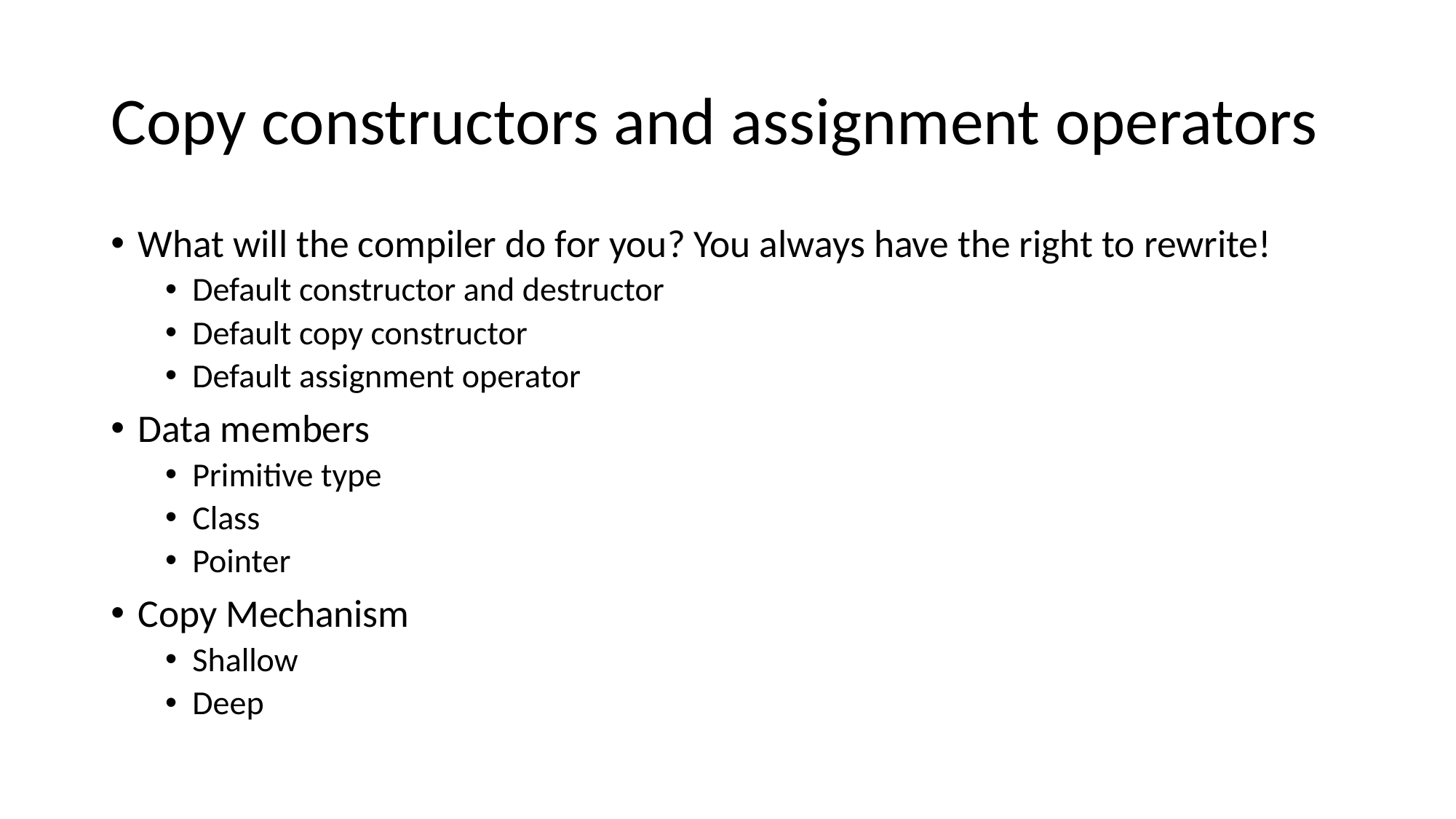

# Copy constructors and assignment operators
What will the compiler do for you? You always have the right to rewrite!
Default constructor and destructor
Default copy constructor
Default assignment operator
Data members
Primitive type
Class
Pointer
Copy Mechanism
Shallow
Deep